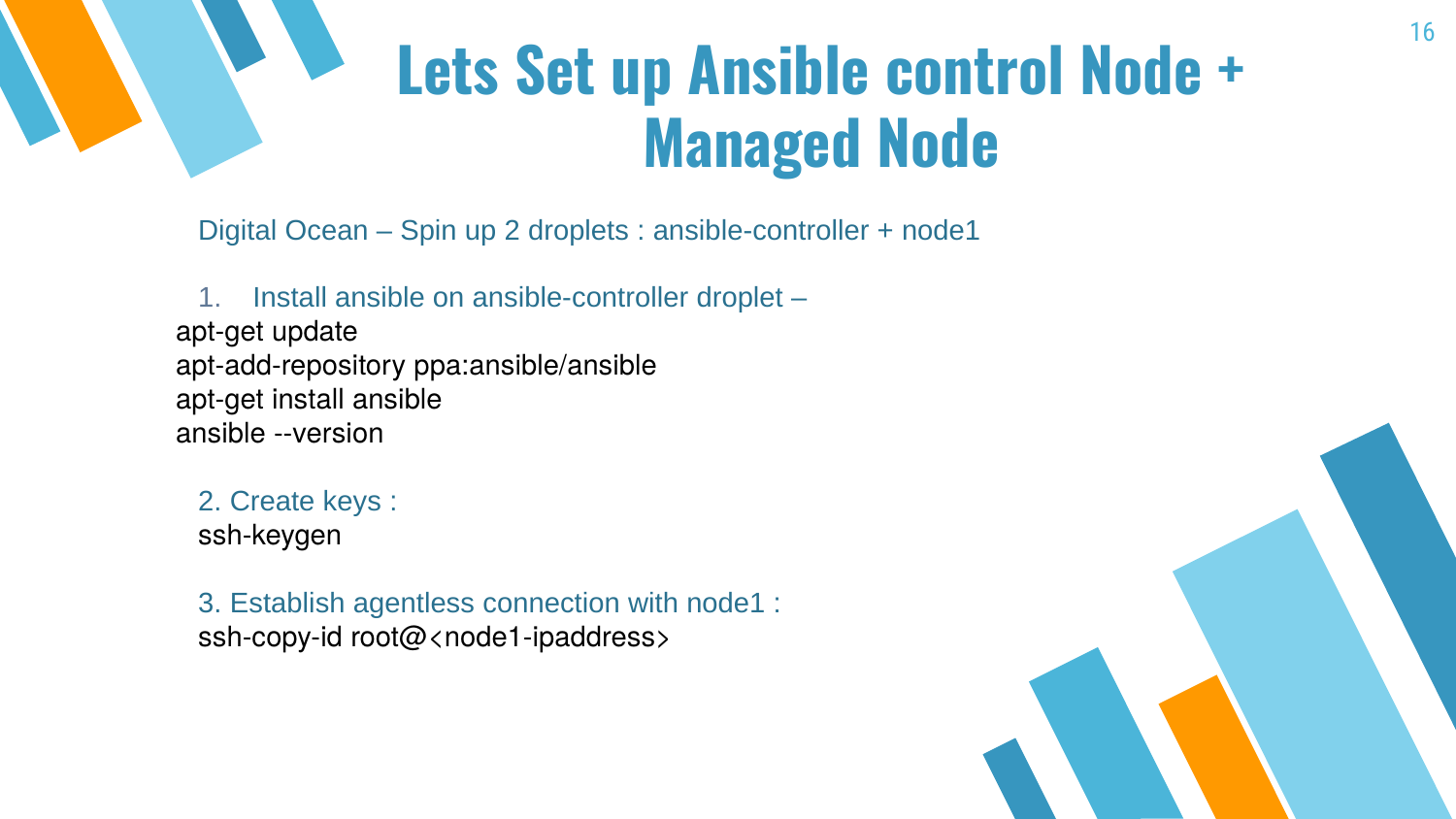

16
Lets Set up Ansible control Node + Managed Node
Digital Ocean – Spin up 2 droplets : ansible-controller + node1

Install ansible on ansible-controller droplet –
apt-get update
apt-add-repository ppa:ansible/ansible
apt-get install ansible
ansible --version

2. Create keys :
ssh-keygen

3. Establish agentless connection with node1 :
ssh-copy-id root@<node1-ipaddress>